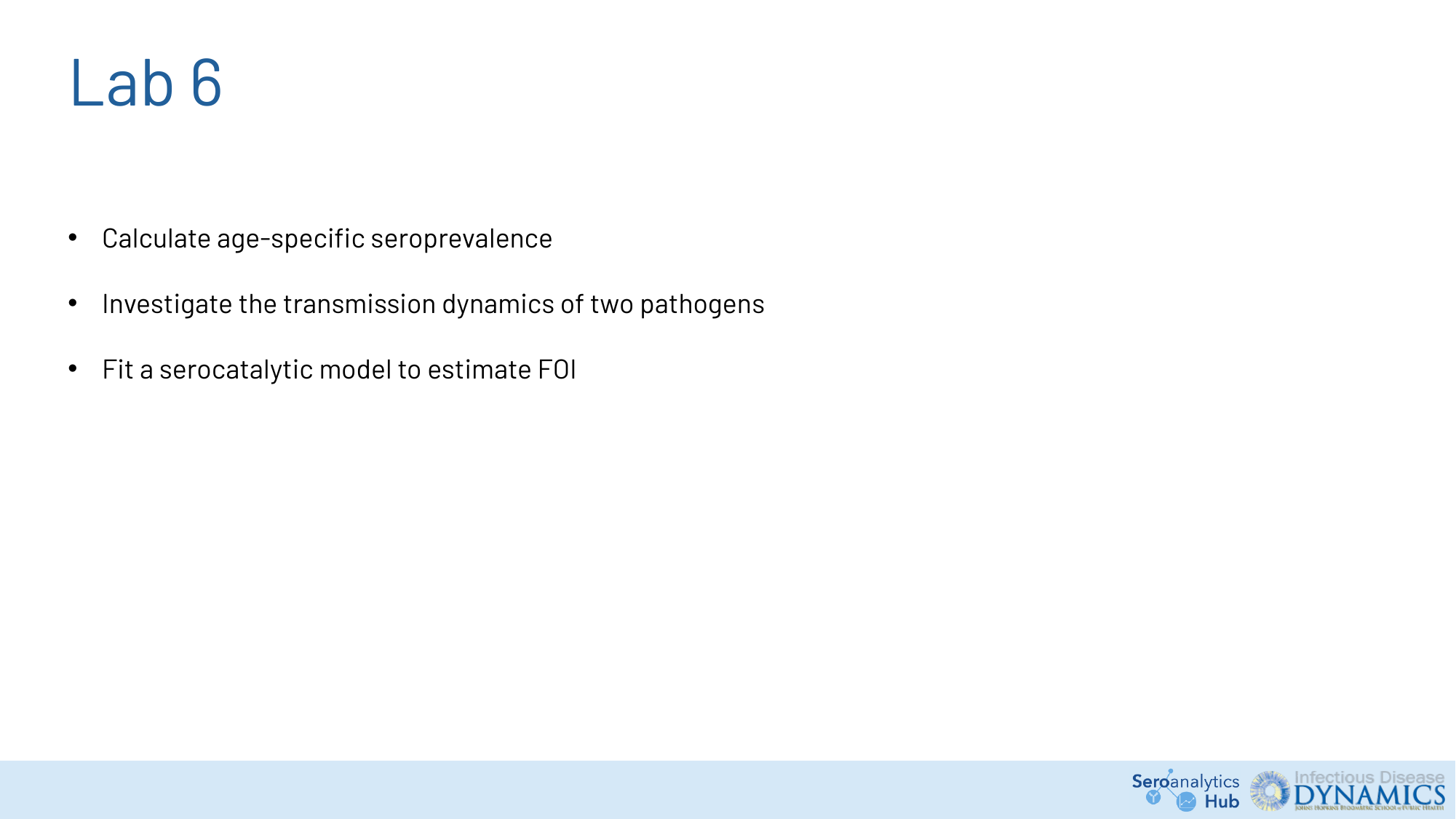

# Lab 6
Calculate age-specific seroprevalence

Investigate the transmission dynamics of two pathogens

Fit a serocatalytic model to estimate FOI